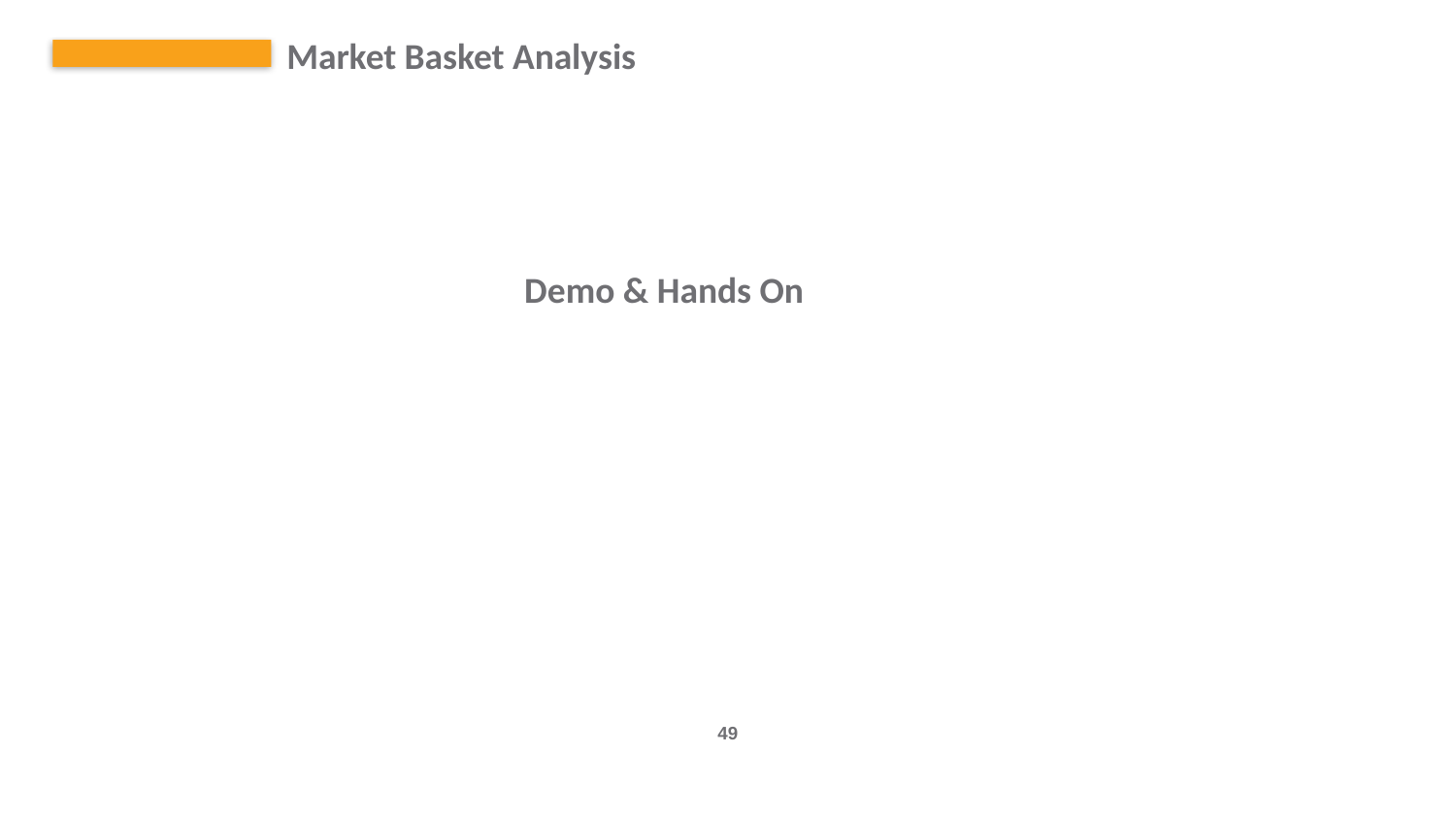

Market Basket Analysis
|  |
| --- |
| Demo & Hands On |
|  |